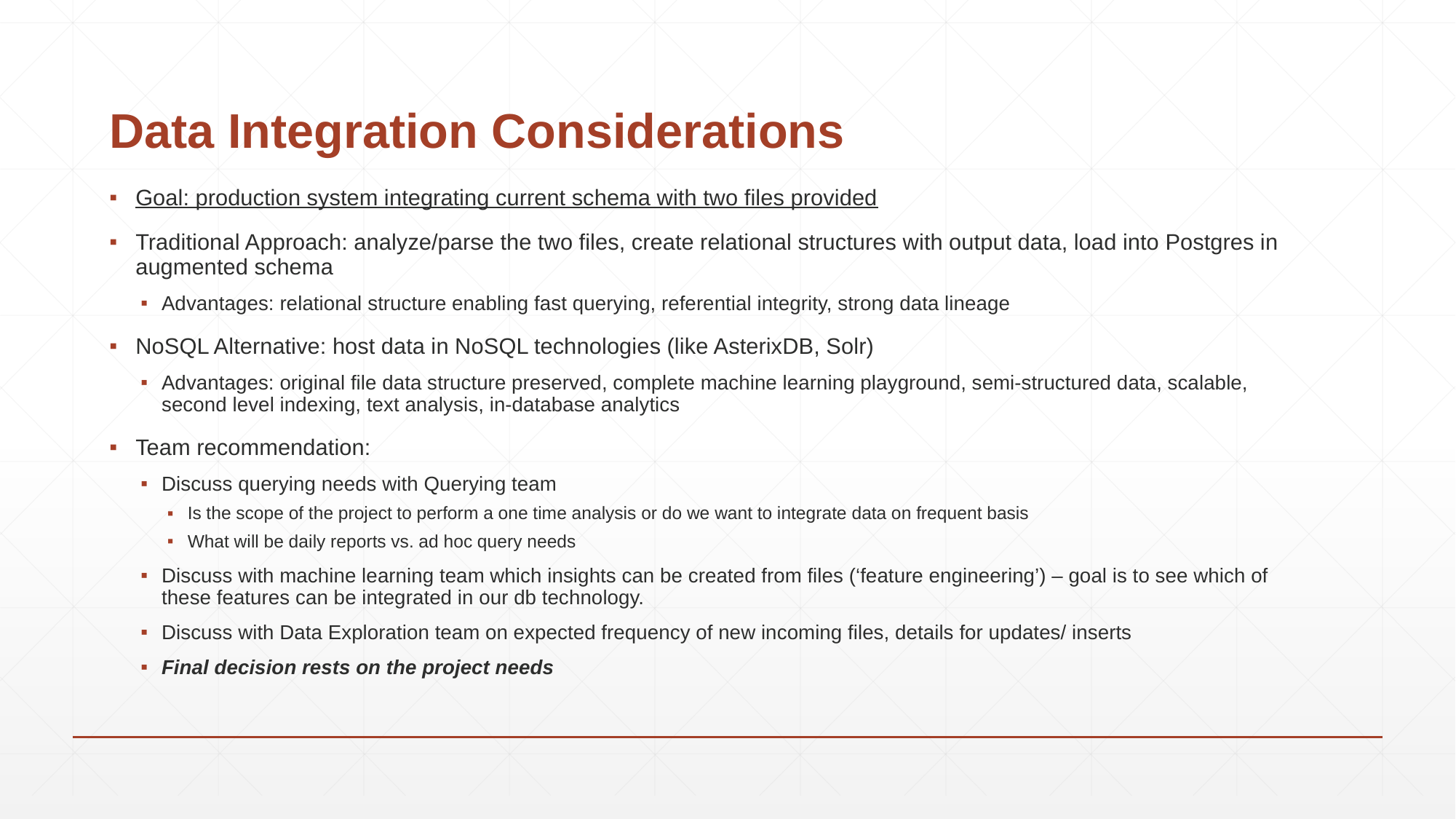

# Data Integration Considerations
Goal: production system integrating current schema with two files provided
Traditional Approach: analyze/parse the two files, create relational structures with output data, load into Postgres in augmented schema
Advantages: relational structure enabling fast querying, referential integrity, strong data lineage
NoSQL Alternative: host data in NoSQL technologies (like AsterixDB, Solr)
Advantages: original file data structure preserved, complete machine learning playground, semi-structured data, scalable, second level indexing, text analysis, in-database analytics
Team recommendation:
Discuss querying needs with Querying team
Is the scope of the project to perform a one time analysis or do we want to integrate data on frequent basis
What will be daily reports vs. ad hoc query needs
Discuss with machine learning team which insights can be created from files (‘feature engineering’) – goal is to see which of these features can be integrated in our db technology.
Discuss with Data Exploration team on expected frequency of new incoming files, details for updates/ inserts
Final decision rests on the project needs